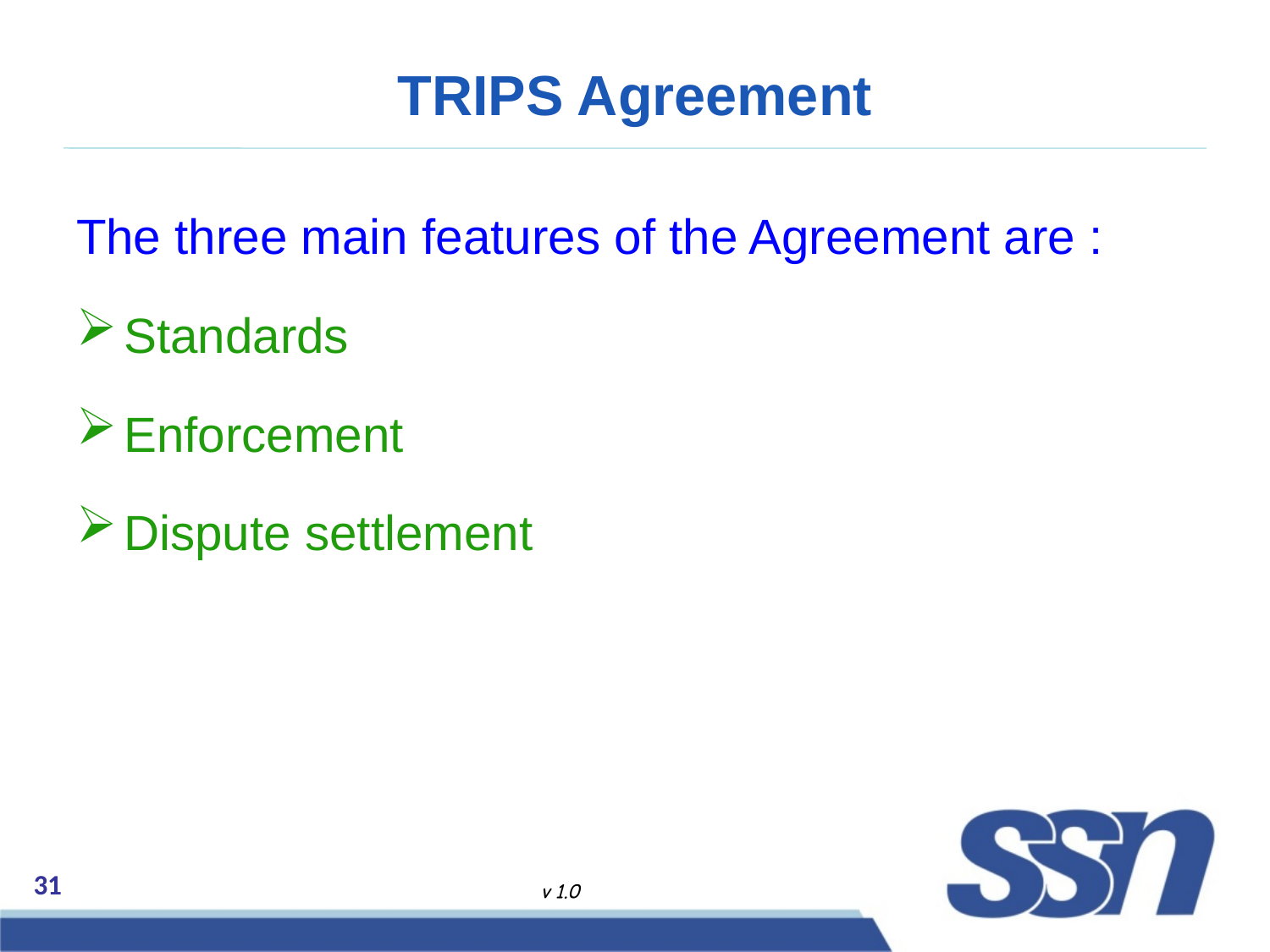

# TRIPS Agreement
The three main features of the Agreement are :
Standards
Enforcement
Dispute settlement